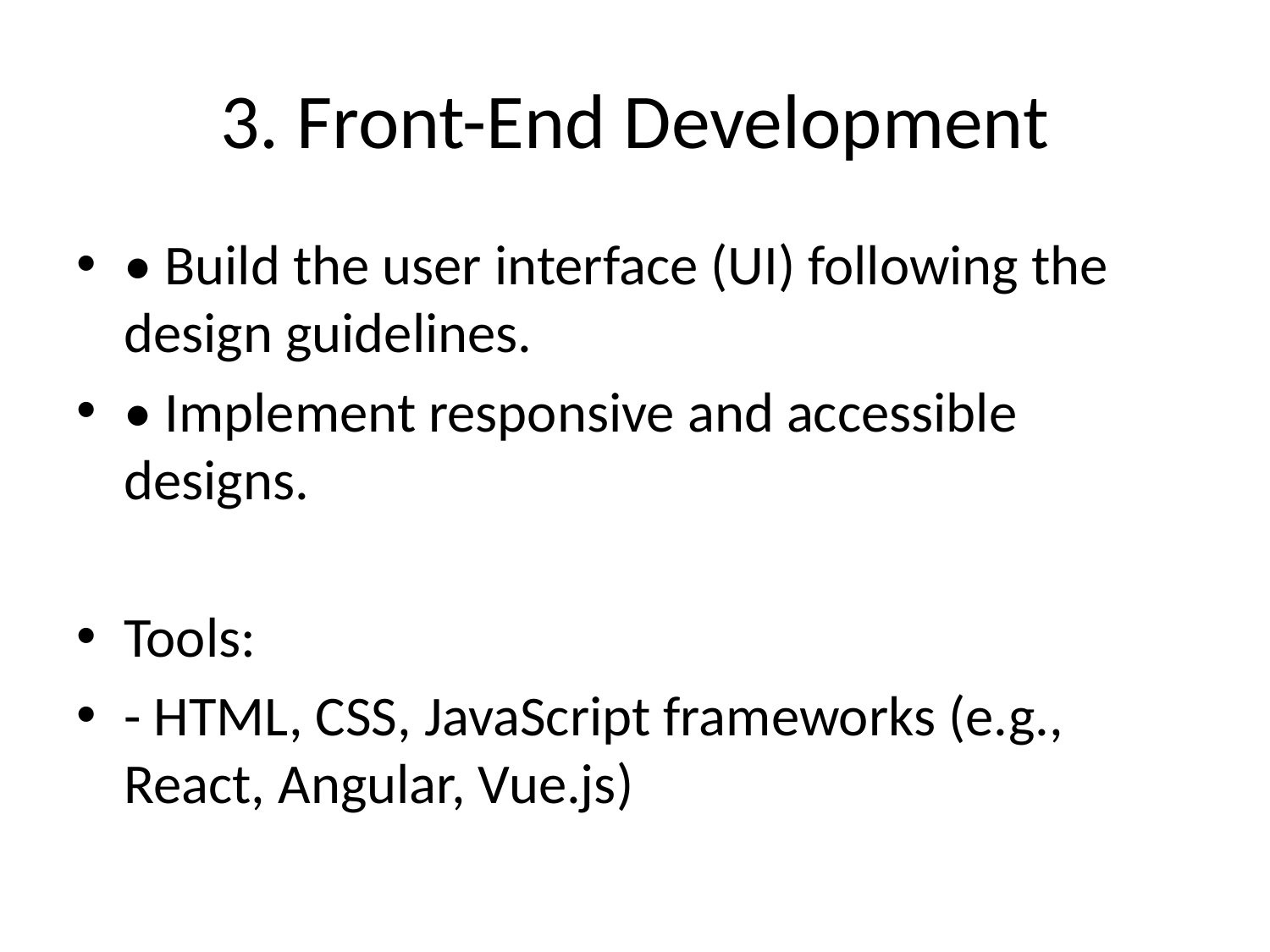

# 3. Front-End Development
• Build the user interface (UI) following the design guidelines.
• Implement responsive and accessible designs.

Tools:
- HTML, CSS, JavaScript frameworks (e.g., React, Angular, Vue.js)